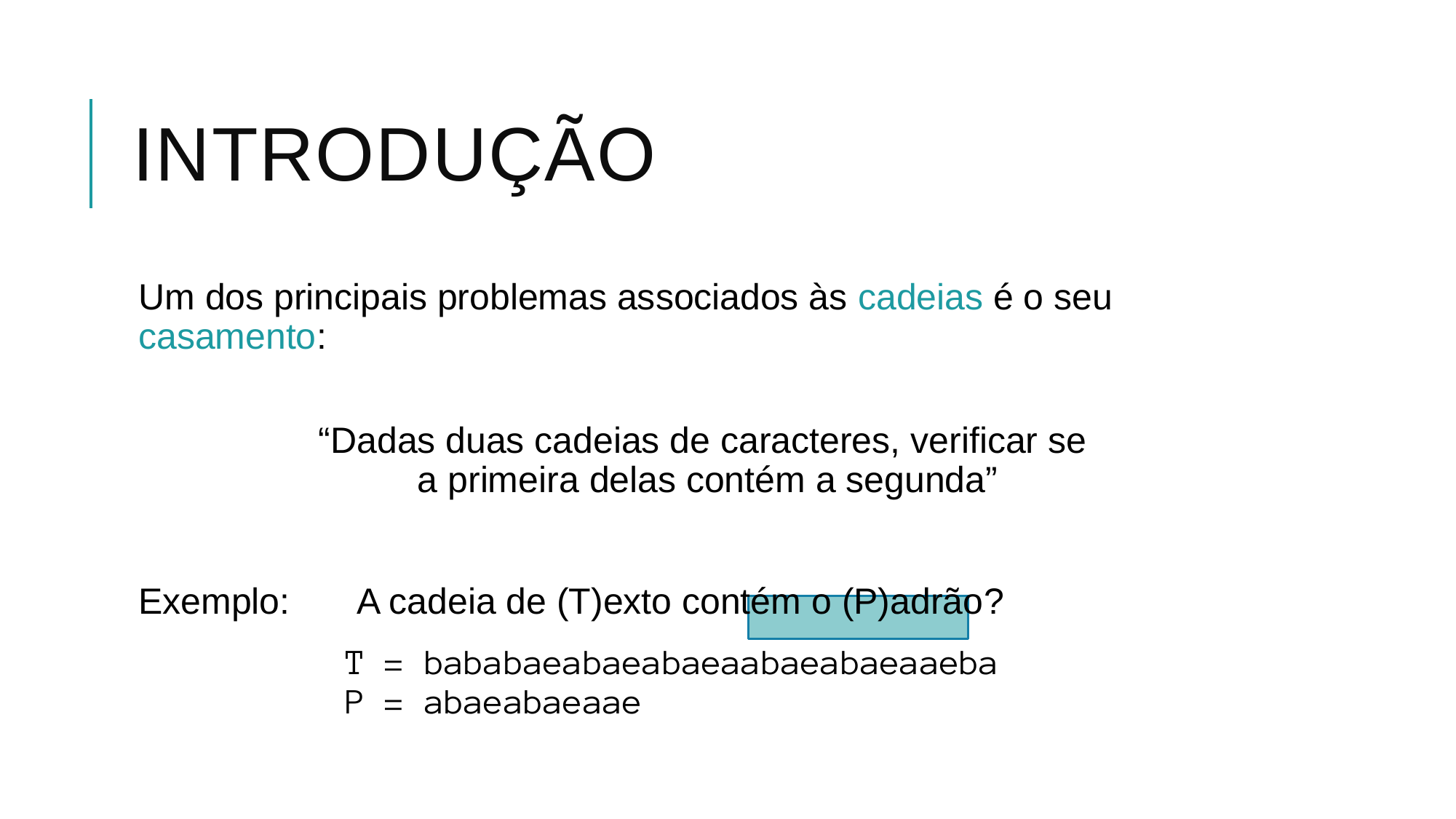

# Introdução
Um dos principais problemas associados às cadeias é o seu casamento:
“Dadas duas cadeias de caracteres, verificar se
a primeira delas contém a segunda”

Exemplo:	A cadeia de (T)exto contém o (P)adrão?
		T = bababaeabaeabaeaabaeabaeaaeba
		P = abaeabaeaae